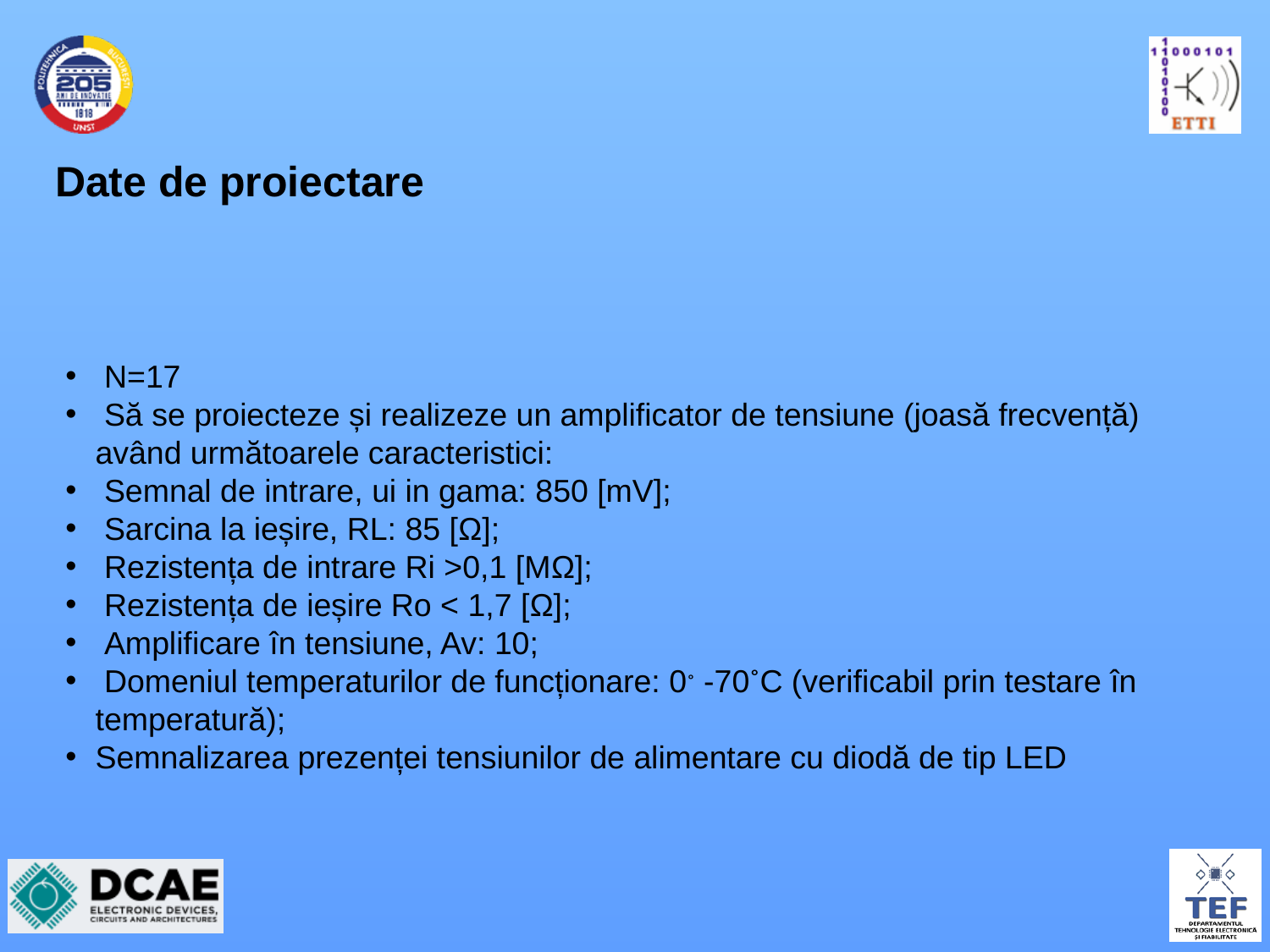

# Date de proiectare
 N=17
 Să se proiecteze și realizeze un amplificator de tensiune (joasă frecvență) având următoarele caracteristici:
 Semnal de intrare, ui in gama: 850 [mV];
 Sarcina la ieșire, RL: 85 [Ω];
 Rezistența de intrare Ri >0,1 [MΩ];
 Rezistența de ieșire Ro < 1,7 [Ω];
 Amplificare în tensiune, Av: 10;
 Domeniul temperaturilor de funcționare: 0˚ -70˚C (verificabil prin testare în temperatură);
Semnalizarea prezenței tensiunilor de alimentare cu diodă de tip LED